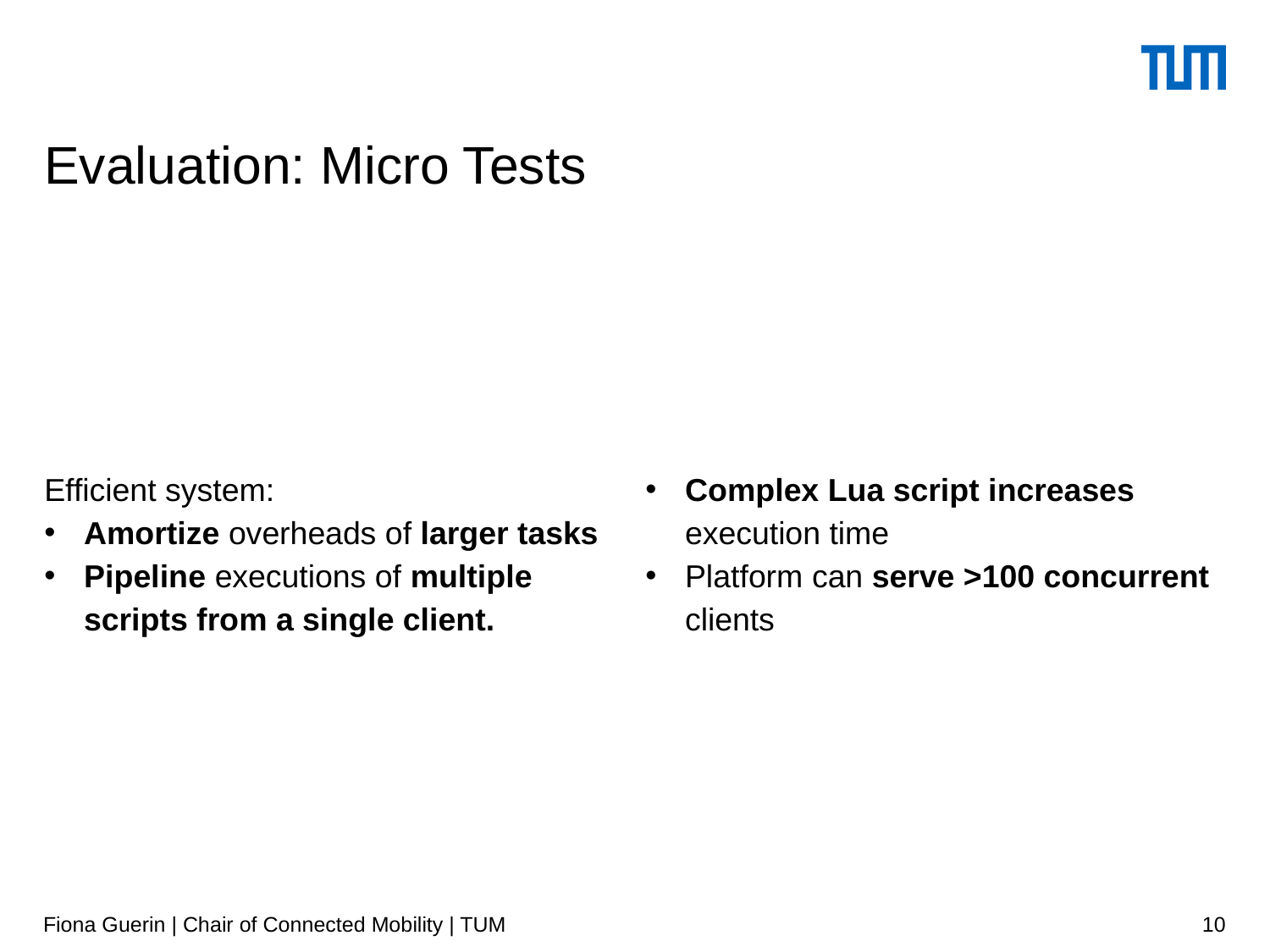

# Evaluation: Micro Tests
Efficient system:
Amortize overheads of larger tasks
Pipeline executions of multiple scripts from a single client.

Complex Lua script increases execution time
Platform can serve >100 concurrent clients

Fiona Guerin | Chair of Connected Mobility | TUM
10